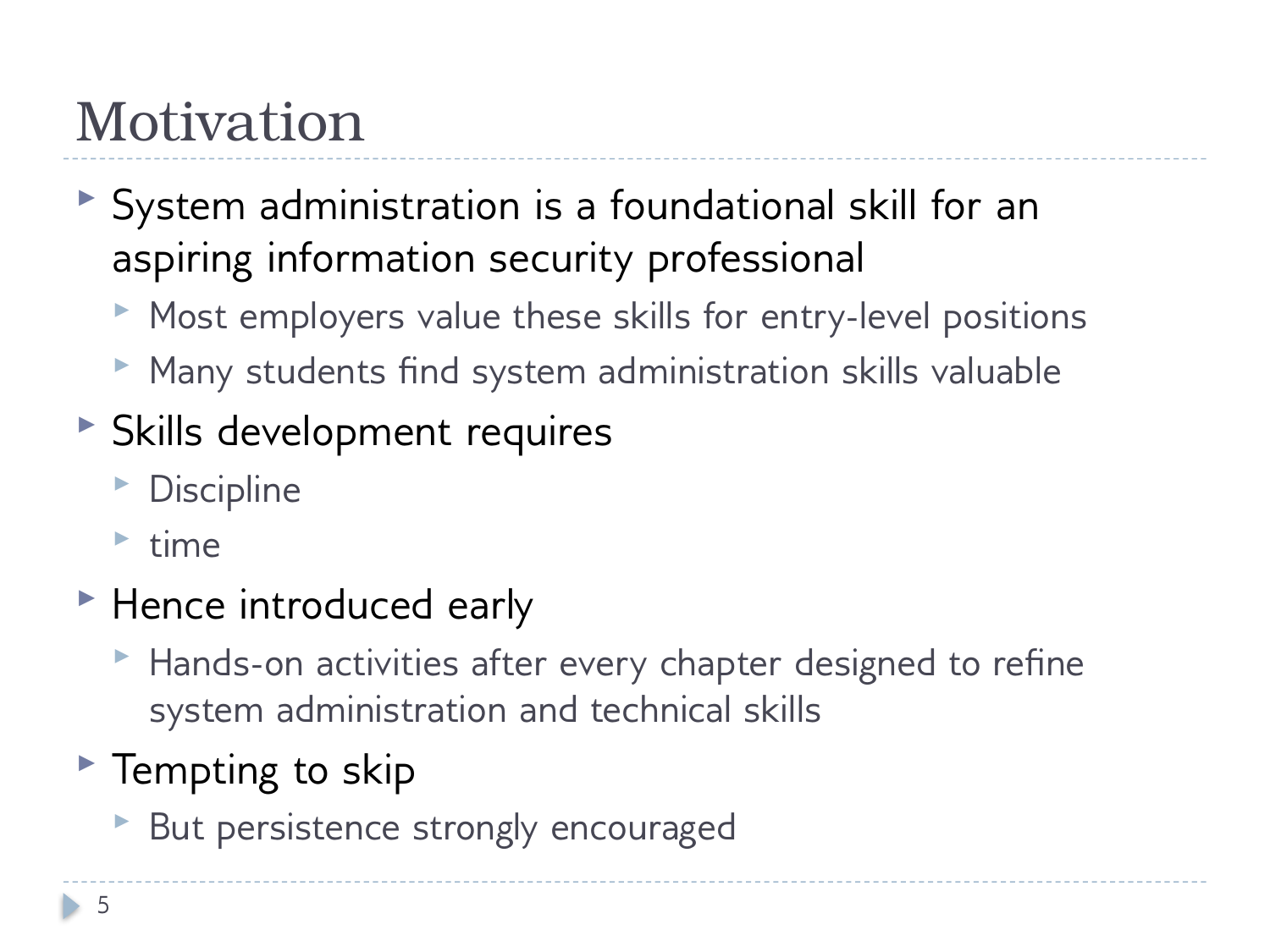

# Motivation
System administration is a foundational skill for an aspiring information security professional
Most employers value these skills for entry-level positions
Many students find system administration skills valuable
Skills development requires
Discipline
time
Hence introduced early
Hands-on activities after every chapter designed to refine system administration and technical skills
Tempting to skip
But persistence strongly encouraged

5